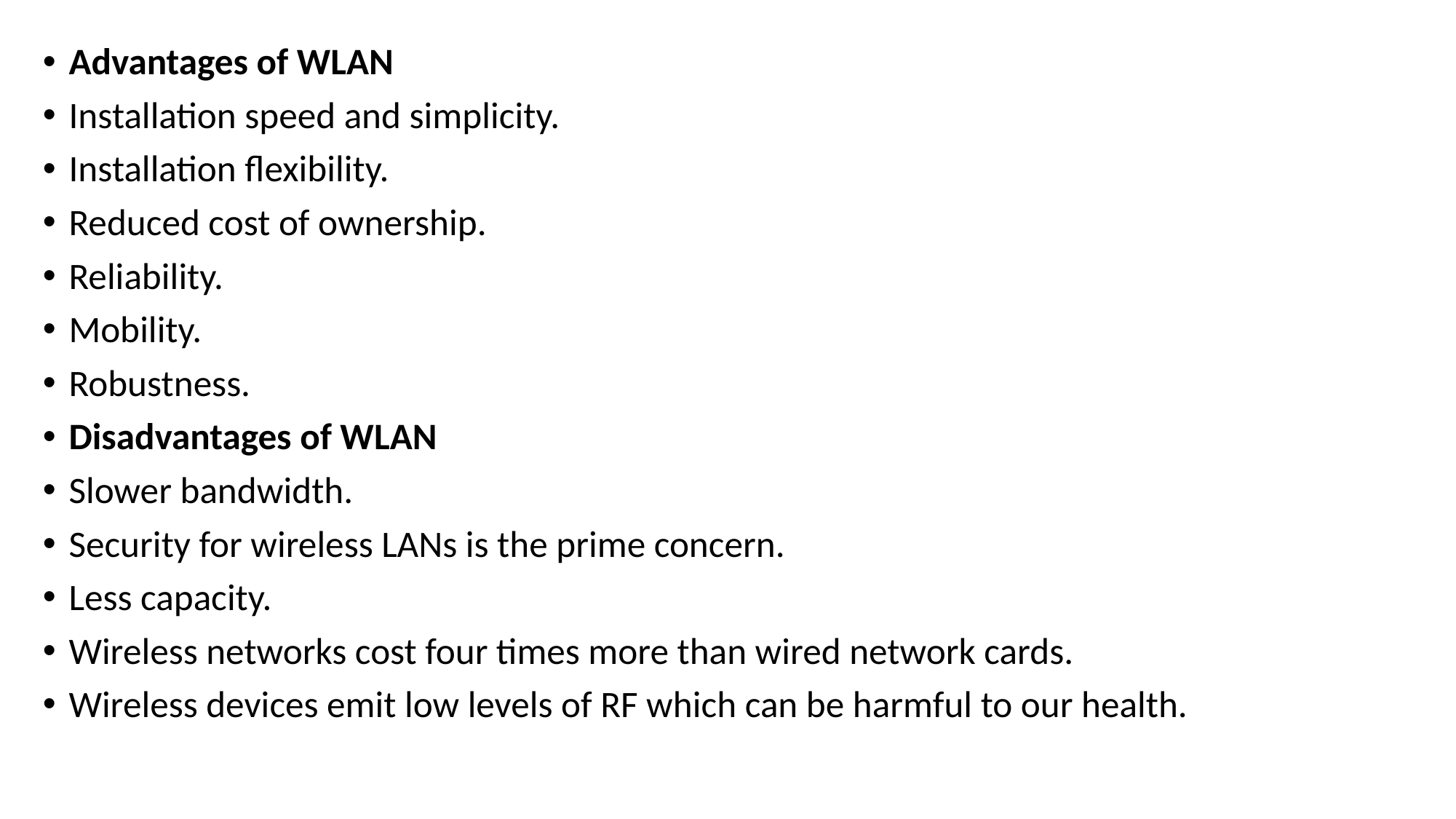

Advantages of WLAN
Installation speed and simplicity.
Installation flexibility.
Reduced cost of ownership.
Reliability.
Mobility.
Robustness.
Disadvantages of WLAN
Slower bandwidth.
Security for wireless LANs is the prime concern.
Less capacity.
Wireless networks cost four times more than wired network cards.
Wireless devices emit low levels of RF which can be harmful to our health.